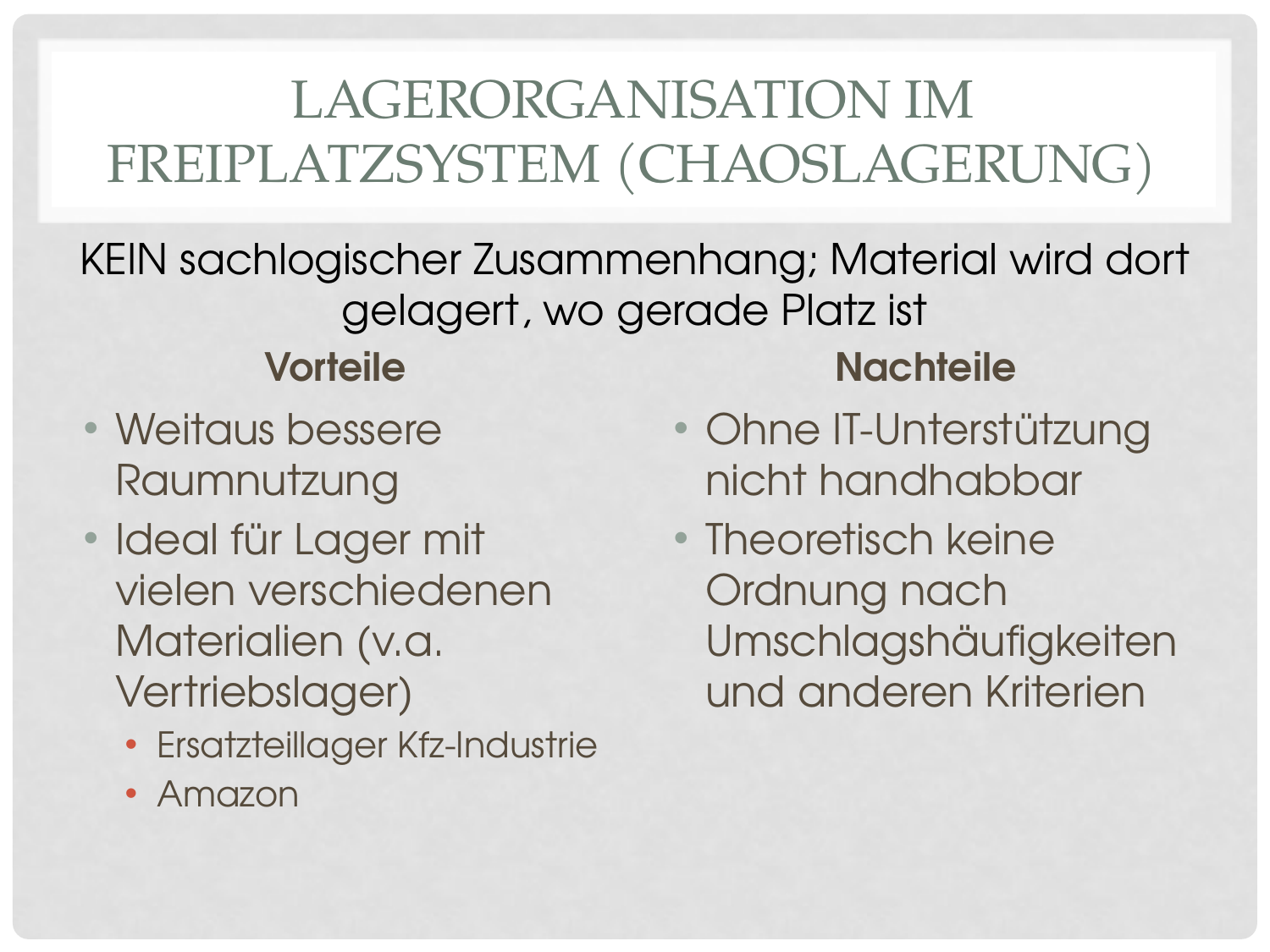

# Lagerorganisation im Freiplatzsystem (chaoslagerung)
KEIN sachlogischer Zusammenhang; Material wird dort gelagert, wo gerade Platz ist
Vorteile
Nachteile
Weitaus bessere Raumnutzung
Ideal für Lager mit vielen verschiedenen Materialien (v.a. Vertriebslager)
Ersatzteillager Kfz-Industrie
Amazon
Ohne IT-Unterstützung nicht handhabbar
Theoretisch keine Ordnung nach Umschlagshäufigkeiten und anderen Kriterien